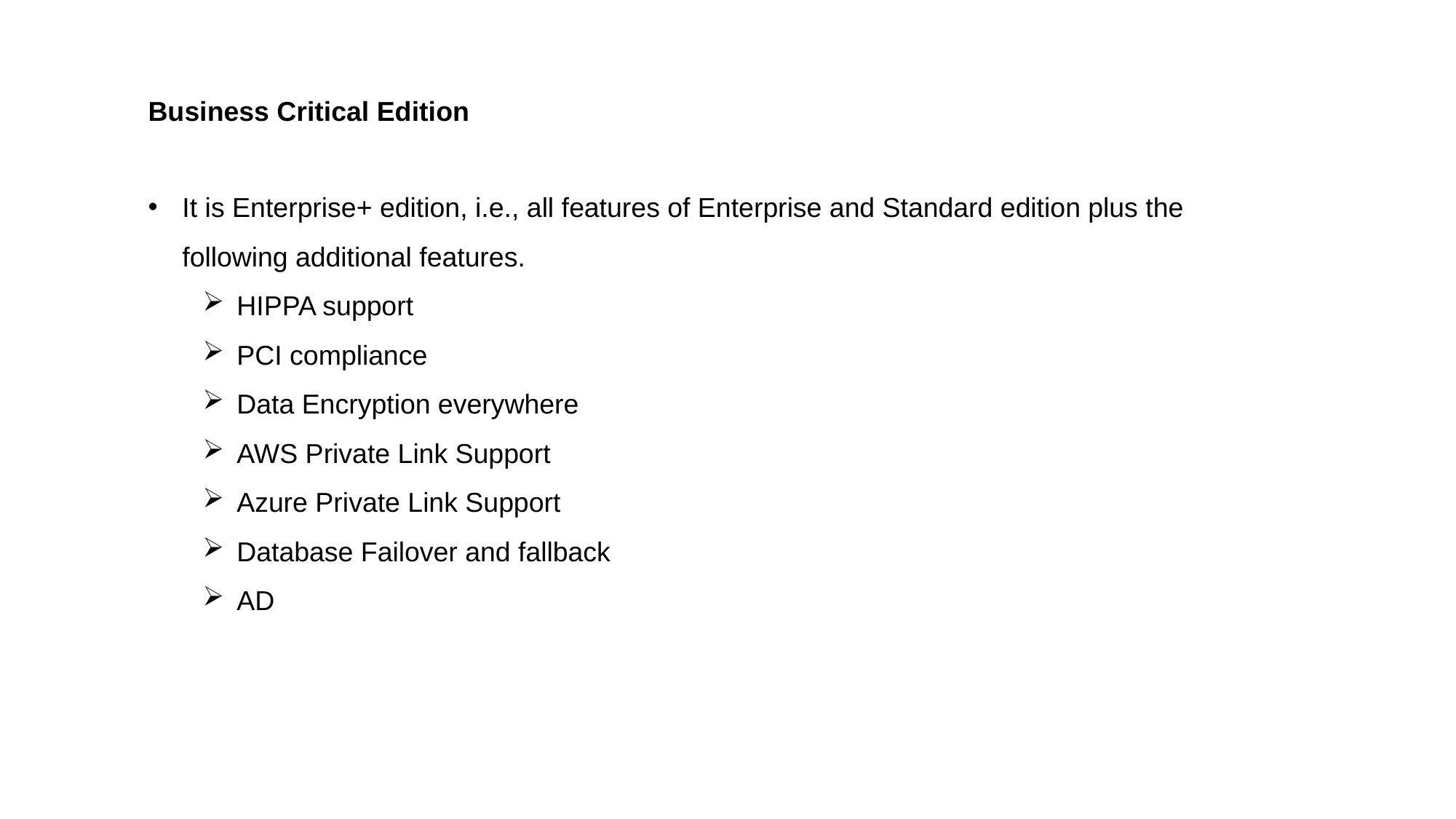

Business Critical Edition
It is Enterprise+ edition, i.e., all features of Enterprise and Standard edition plus the following additional features.
HIPPA support
PCI compliance
Data Encryption everywhere
AWS Private Link Support
Azure Private Link Support
Database Failover and fallback
AD